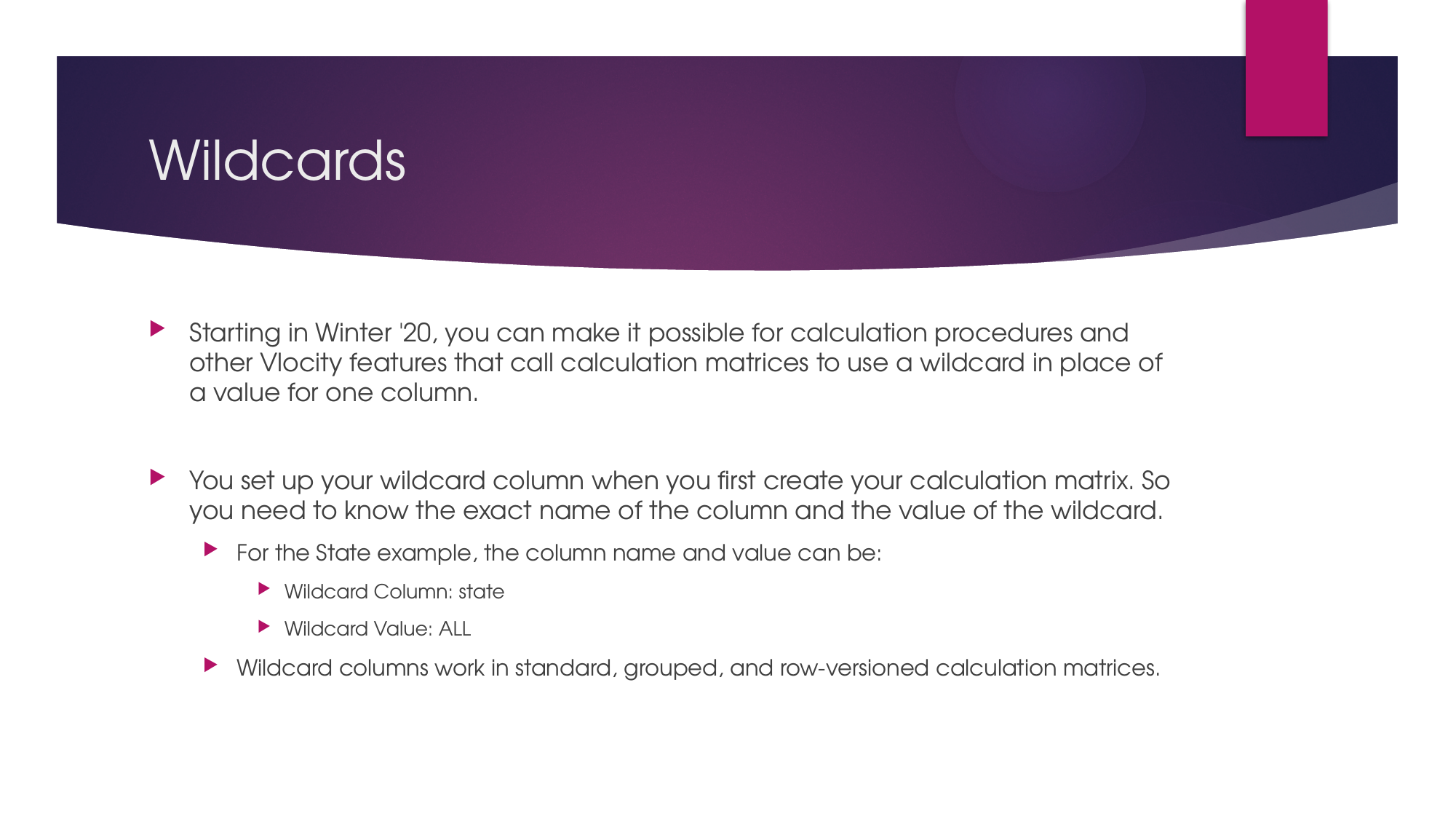

# Wildcards
Starting in Winter '20, you can make it possible for calculation procedures and other Vlocity features that call calculation matrices to use a wildcard in place of a value for one column.

You set up your wildcard column when you first create your calculation matrix. So you need to know the exact name of the column and the value of the wildcard.
For the State example, the column name and value can be:
Wildcard Column: state
Wildcard Value: ALL
Wildcard columns work in standard, grouped, and row-versioned calculation matrices.